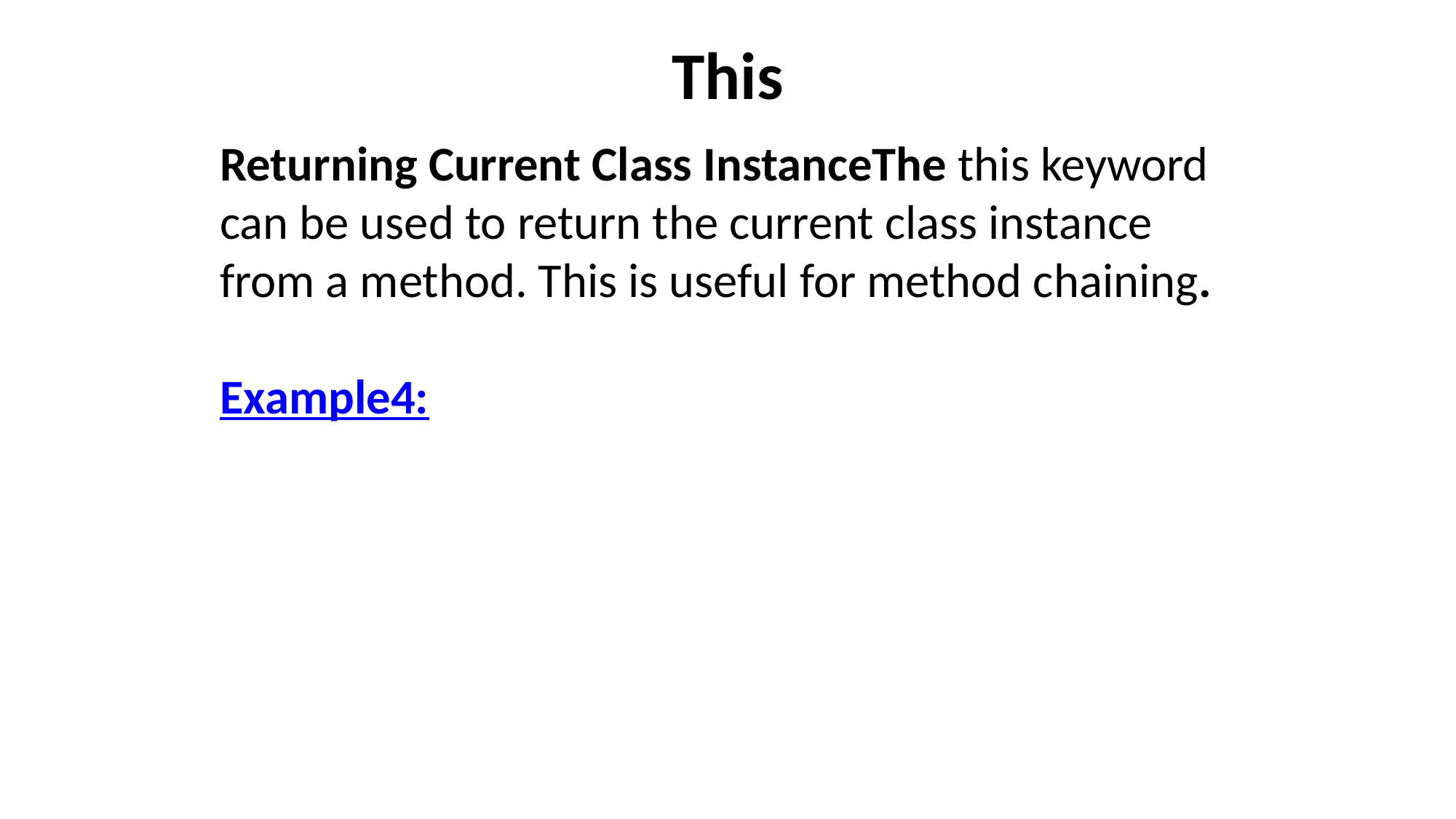

# This
Returning Current Class InstanceThe this keyword can be used to return the current class instance from a method. This is useful for method chaining.

Example4: